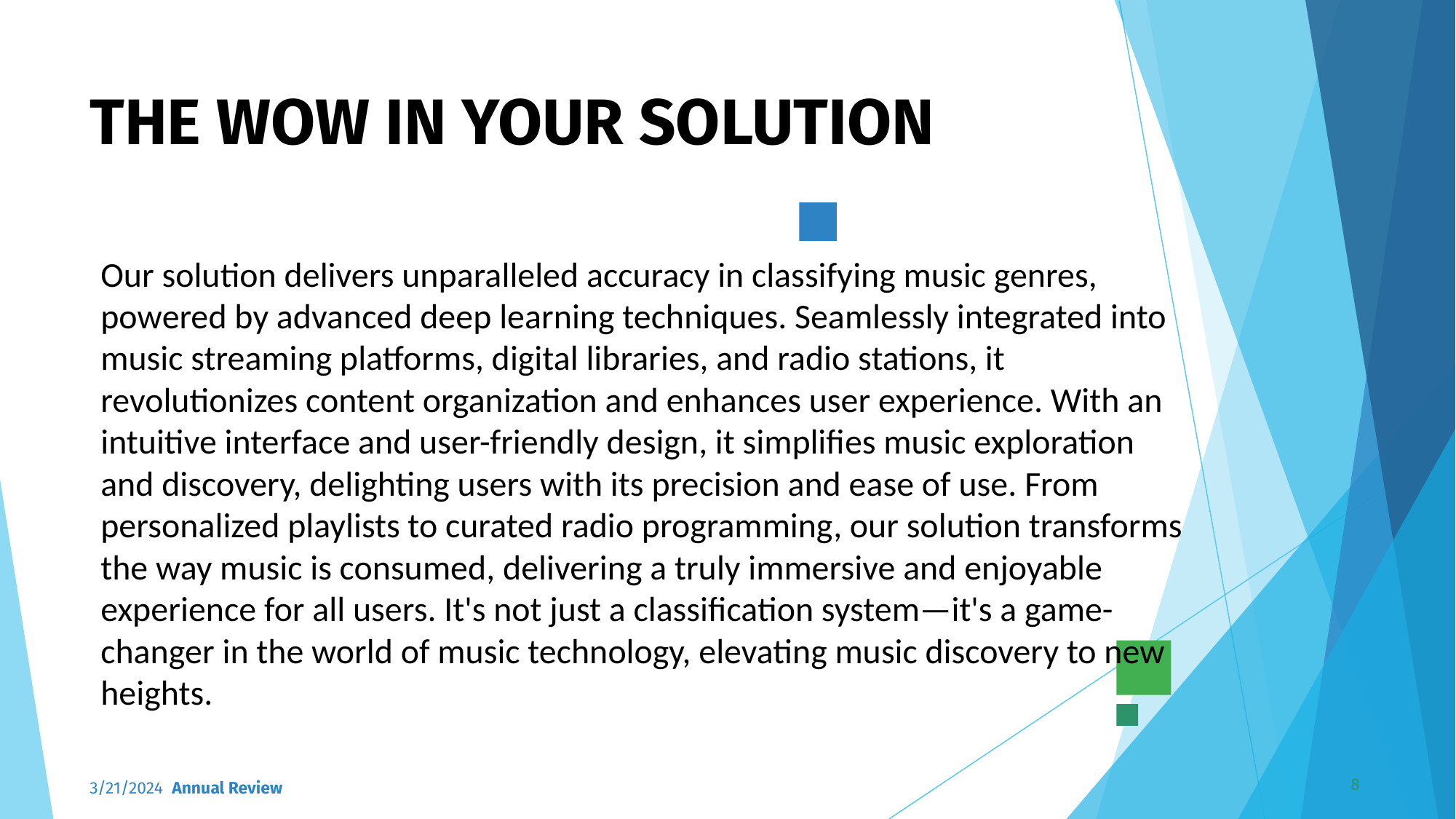

# THE WOW IN YOUR SOLUTION

Our solution delivers unparalleled accuracy in classifying music genres, powered by advanced deep learning techniques. Seamlessly integrated into music streaming platforms, digital libraries, and radio stations, it revolutionizes content organization and enhances user experience. With an intuitive interface and user-friendly design, it simplifies music exploration and discovery, delighting users with its precision and ease of use. From personalized playlists to curated radio programming, our solution transforms the way music is consumed, delivering a truly immersive and enjoyable experience for all users. It's not just a classification system—it's a game-changer in the world of music technology, elevating music discovery to new heights.

8
3/21/2024  Annual Review